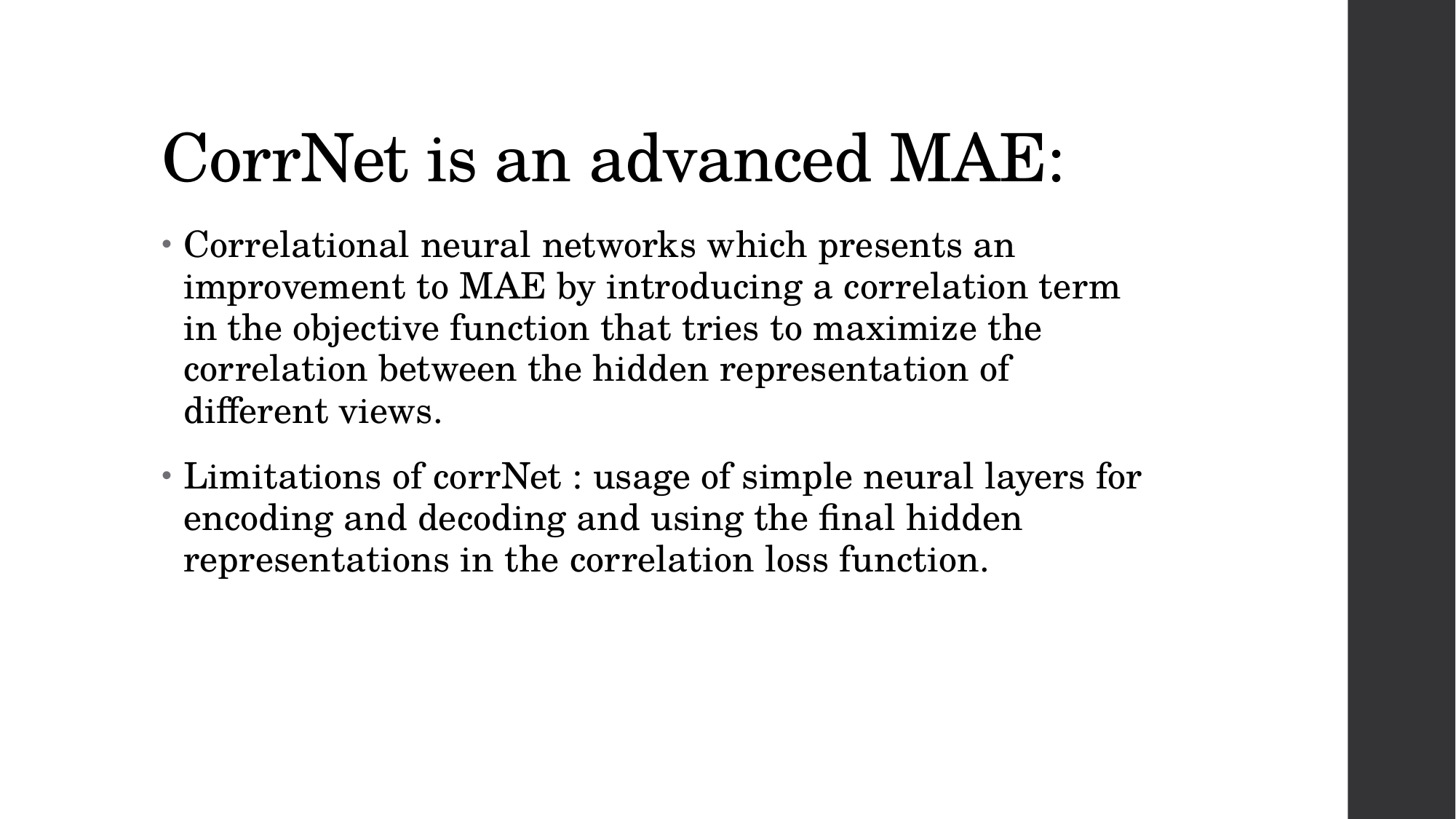

# CorrNet is an advanced MAE:
Correlational neural networks which presents an improvement to MAE by introducing a correlation term in the objective function that tries to maximize the correlation between the hidden representation of different views.
Limitations of corrNet : usage of simple neural layers for encoding and decoding and using the final hidden representations in the correlation loss function.